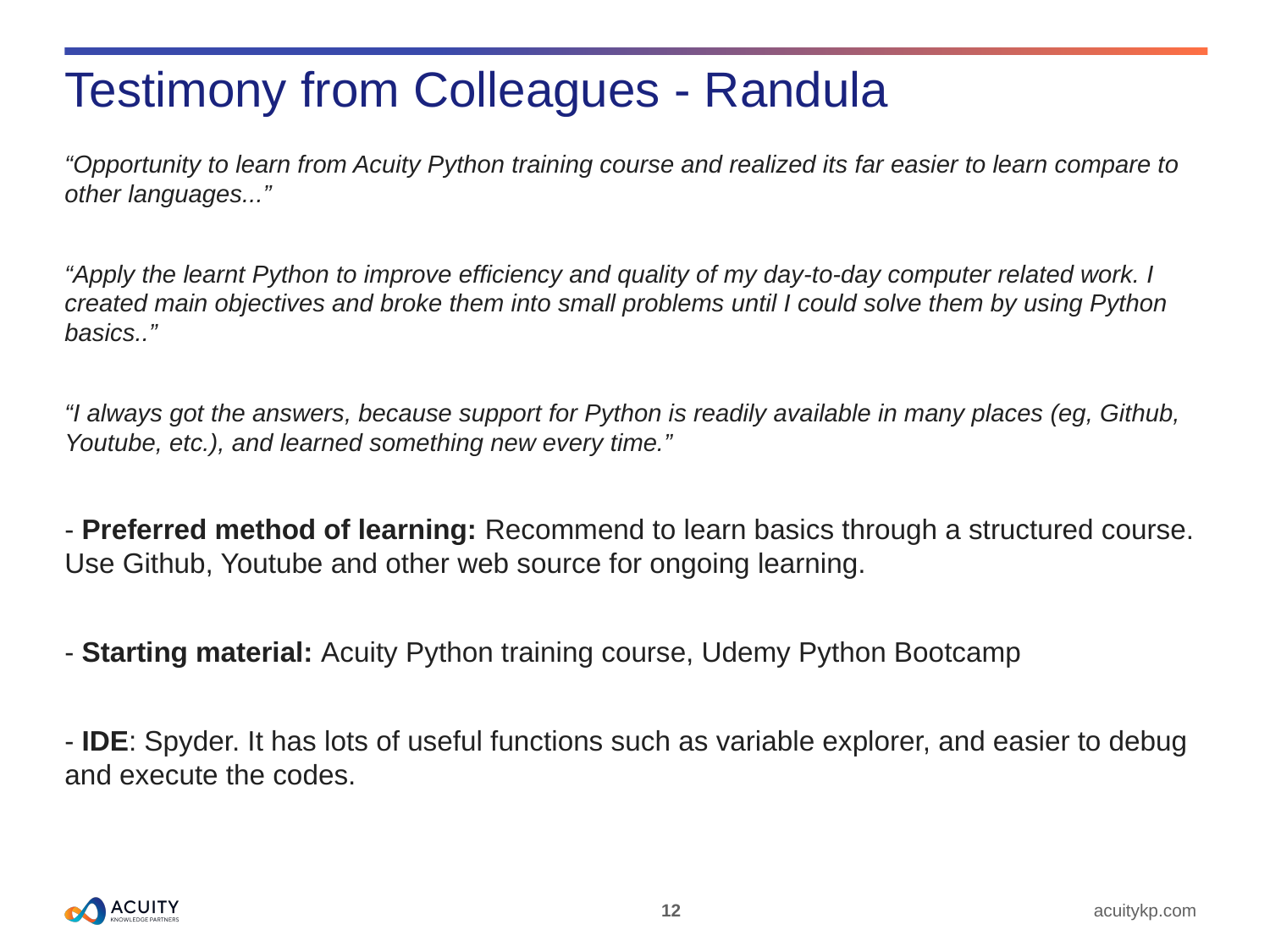

# Testimony from Colleagues - Randula
“Opportunity to learn from Acuity Python training course and realized its far easier to learn compare to other languages...”

“Apply the learnt Python to improve efficiency and quality of my day-to-day computer related work. I created main objectives and broke them into small problems until I could solve them by using Python basics..”

“I always got the answers, because support for Python is readily available in many places (eg, Github, Youtube, etc.), and learned something new every time.”

- Preferred method of learning: Recommend to learn basics through a structured course. Use Github, Youtube and other web source for ongoing learning.

- Starting material: Acuity Python training course, Udemy Python Bootcamp

- IDE: Spyder. It has lots of useful functions such as variable explorer, and easier to debug and execute the codes.